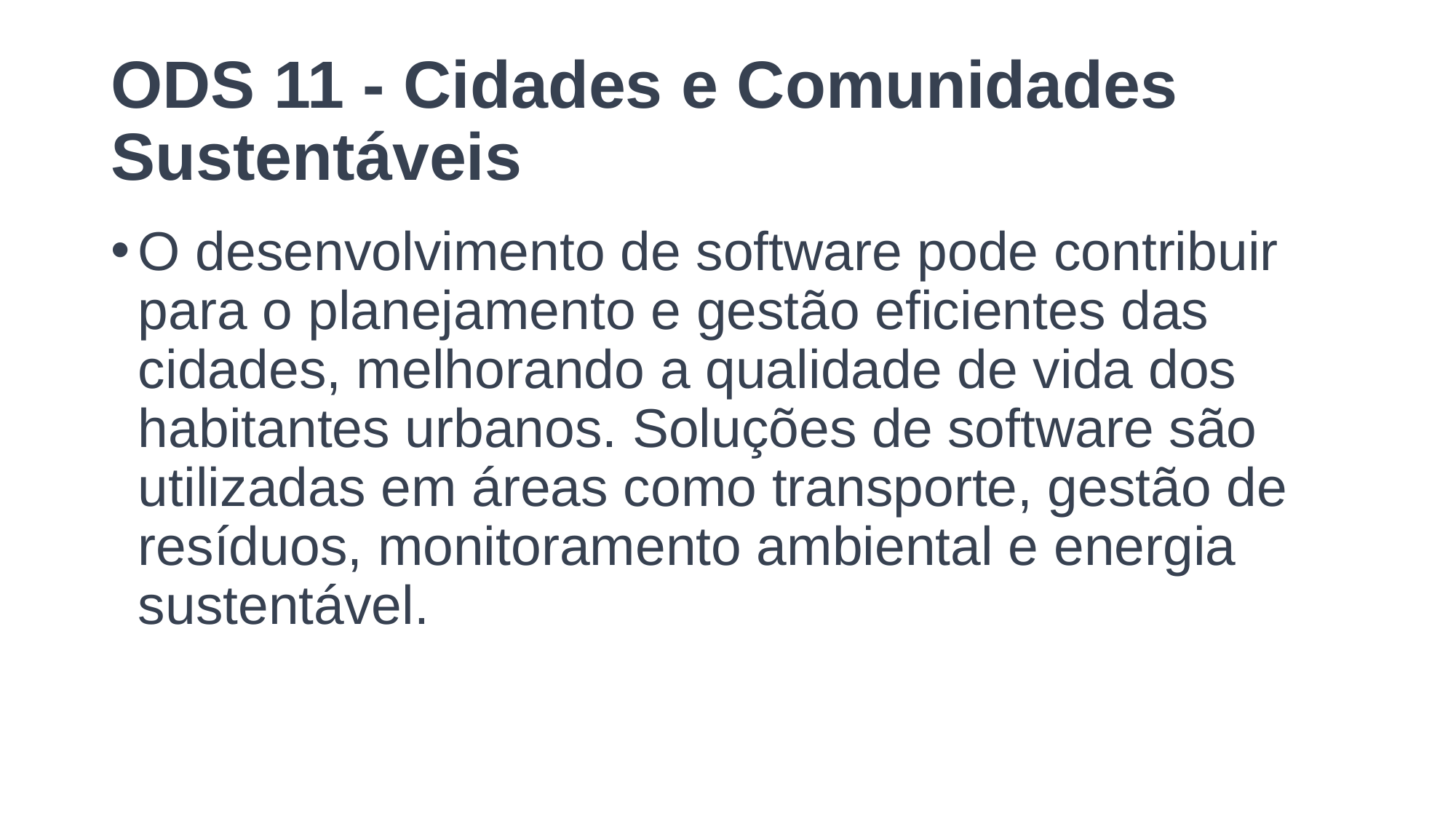

# ODS 11 - Cidades e Comunidades Sustentáveis
O desenvolvimento de software pode contribuir para o planejamento e gestão eficientes das cidades, melhorando a qualidade de vida dos habitantes urbanos. Soluções de software são utilizadas em áreas como transporte, gestão de resíduos, monitoramento ambiental e energia sustentável.